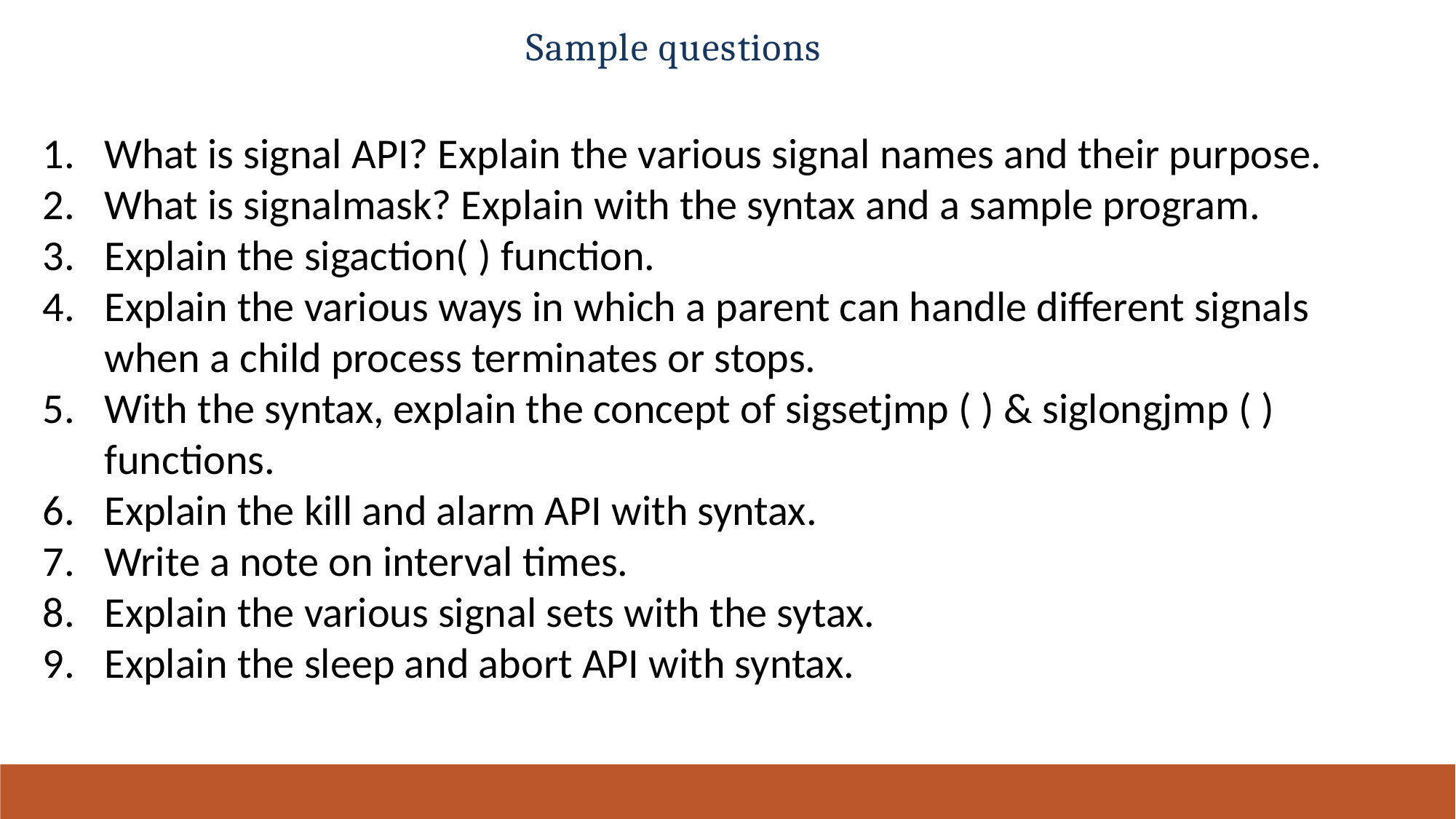

# Sample questions
What is signal API? Explain the various signal names and their purpose.
What is signalmask? Explain with the syntax and a sample program.
Explain the sigaction( ) function.
Explain the various ways in which a parent can handle different signals when a child process terminates or stops.
With the syntax, explain the concept of sigsetjmp ( ) & siglongjmp ( ) functions.
Explain the kill and alarm API with syntax.
Write a note on interval times.
Explain the various signal sets with the sytax.
Explain the sleep and abort API with syntax.